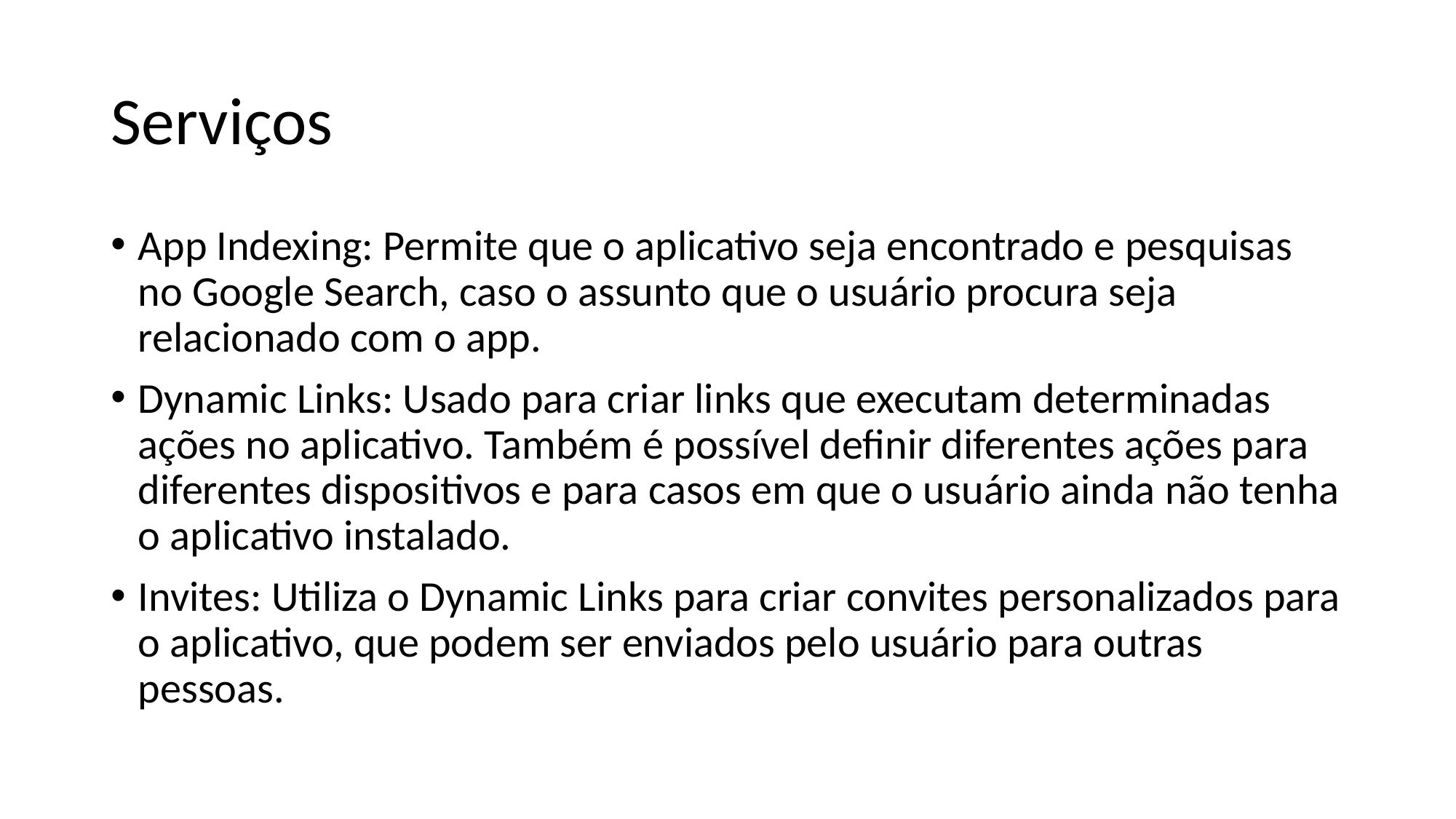

# Serviços
App Indexing: Permite que o aplicativo seja encontrado e pesquisas no Google Search, caso o assunto que o usuário procura seja relacionado com o app.
Dynamic Links: Usado para criar links que executam determinadas ações no aplicativo. Também é possível definir diferentes ações para diferentes dispositivos e para casos em que o usuário ainda não tenha o aplicativo instalado.
Invites: Utiliza o Dynamic Links para criar convites personalizados para o aplicativo, que podem ser enviados pelo usuário para outras pessoas.